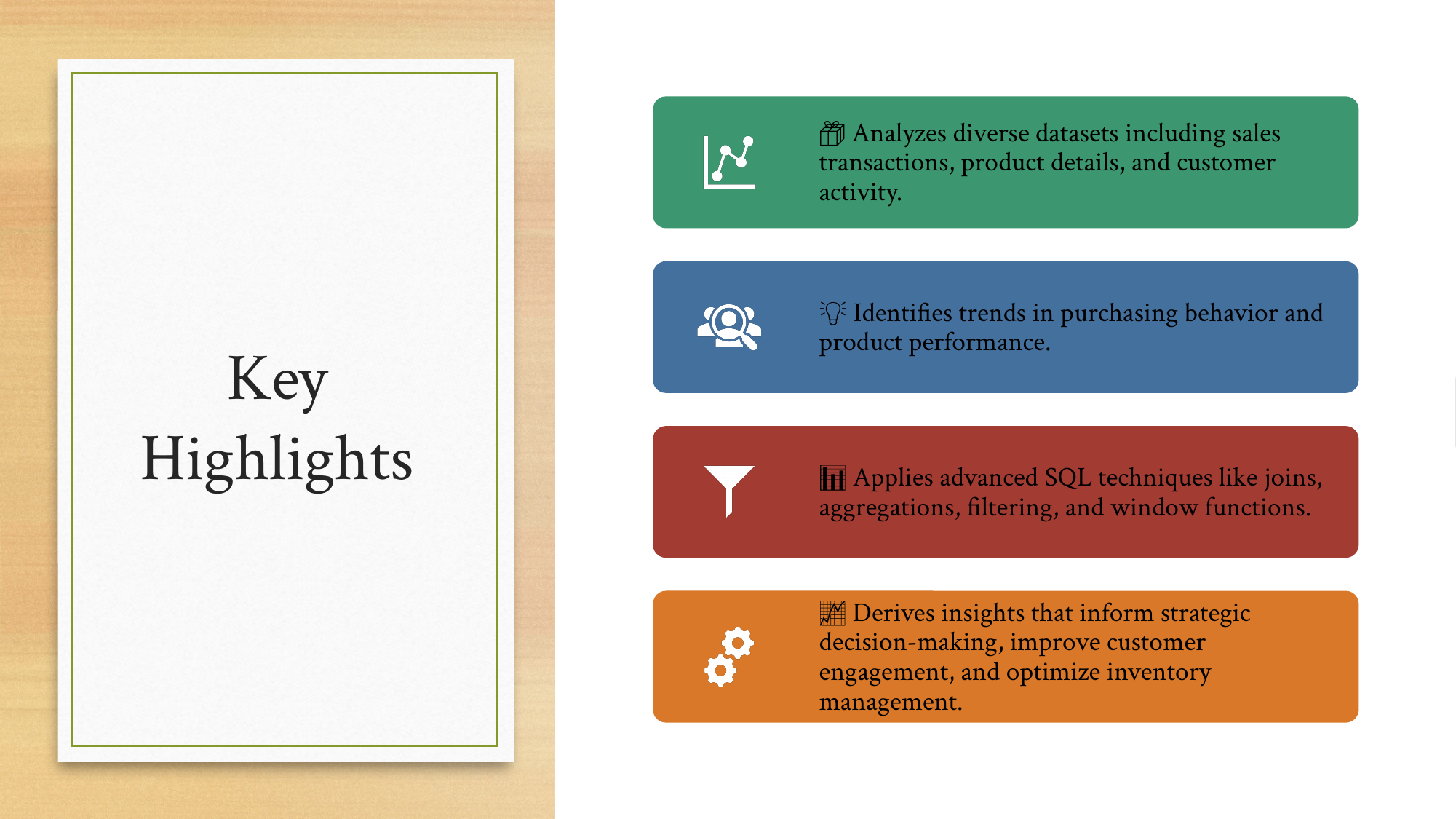

📦 Analyzes diverse datasets including sales transactions, product details, and customer activity.
💡 Identifies trends in purchasing behavior and product performance.
📊 Applies advanced SQL techniques like joins, aggregations, filtering, and window functions.
📈 Derives insights that inform strategic decision-making, improve customer engagement, and optimize inventory management.
# Key Highlights